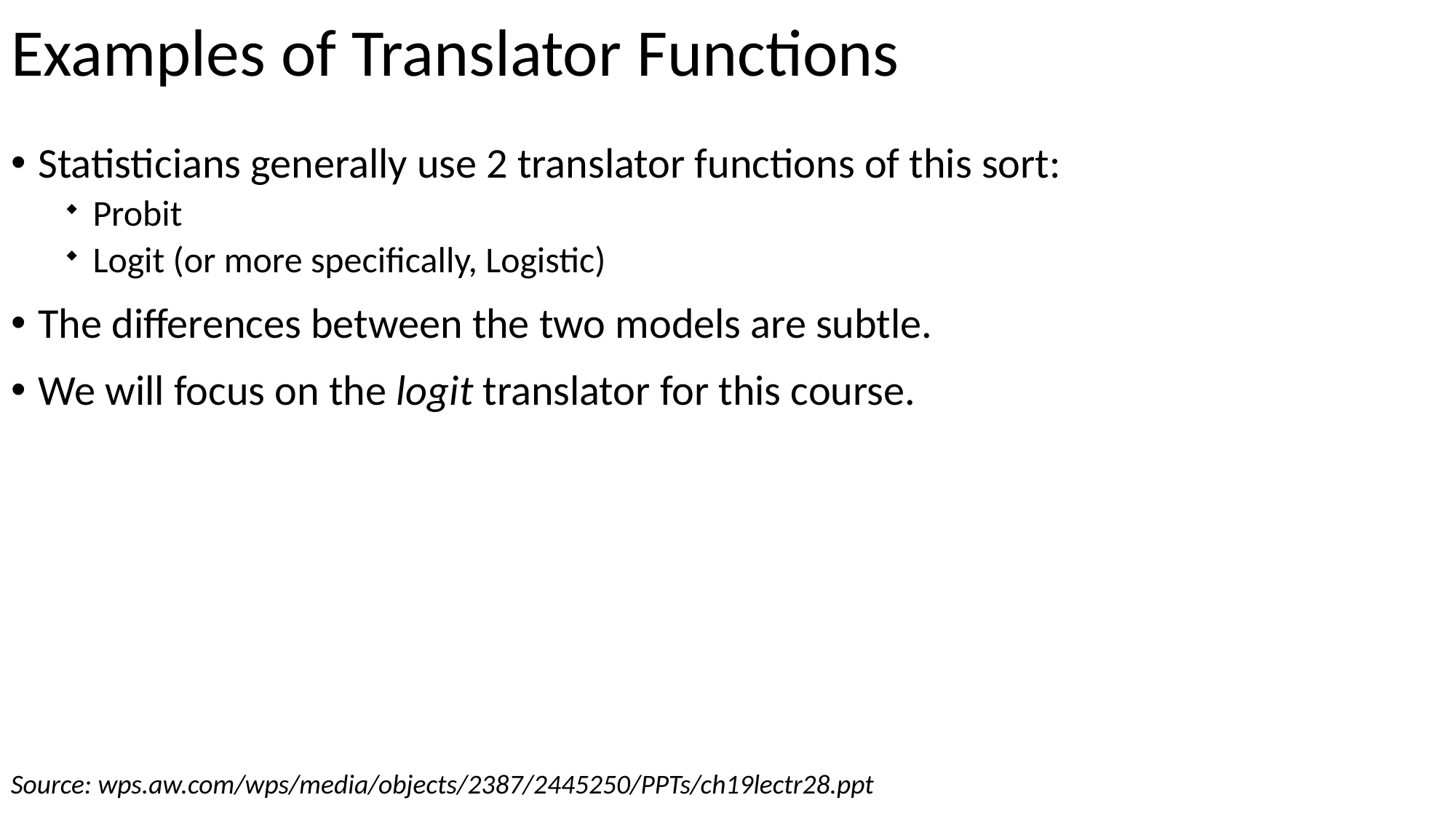

# Examples of Translator Functions
Statisticians generally use 2 translator functions of this sort:
Probit
Logit (or more specifically, Logistic)
The differences between the two models are subtle.
We will focus on the logit translator for this course.

Source: wps.aw.com/wps/media/objects/2387/2445250/PPTs/ch19lectr28.ppt